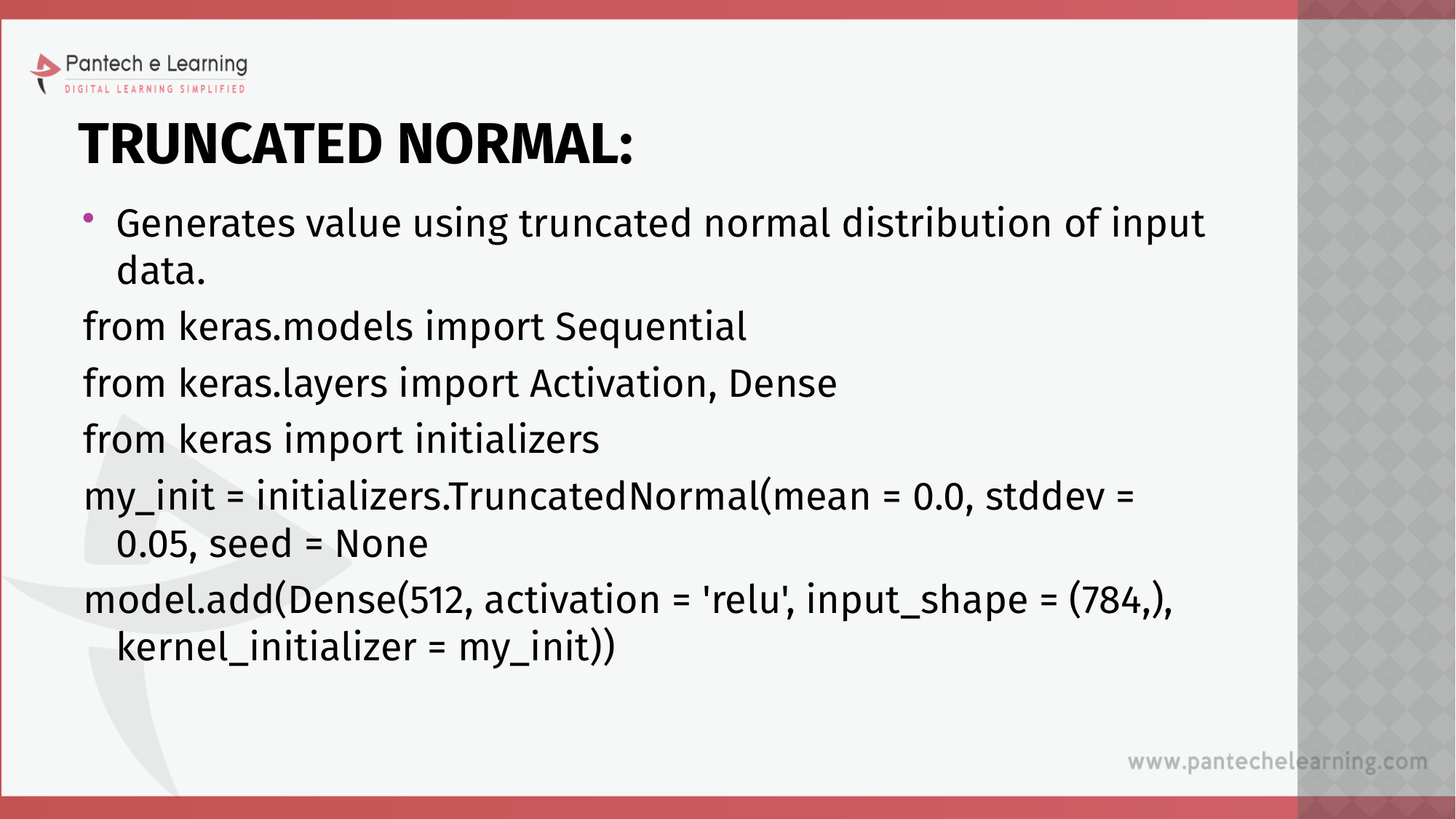

# TRUNCATED NORMAL:
Generates value using truncated normal distribution of input data.
from keras.models import Sequential
from keras.layers import Activation, Dense
from keras import initializers
my_init = initializers.TruncatedNormal(mean = 0.0, stddev = 0.05, seed = None
model.add(Dense(512, activation = 'relu', input_shape = (784,), kernel_initializer = my_init))